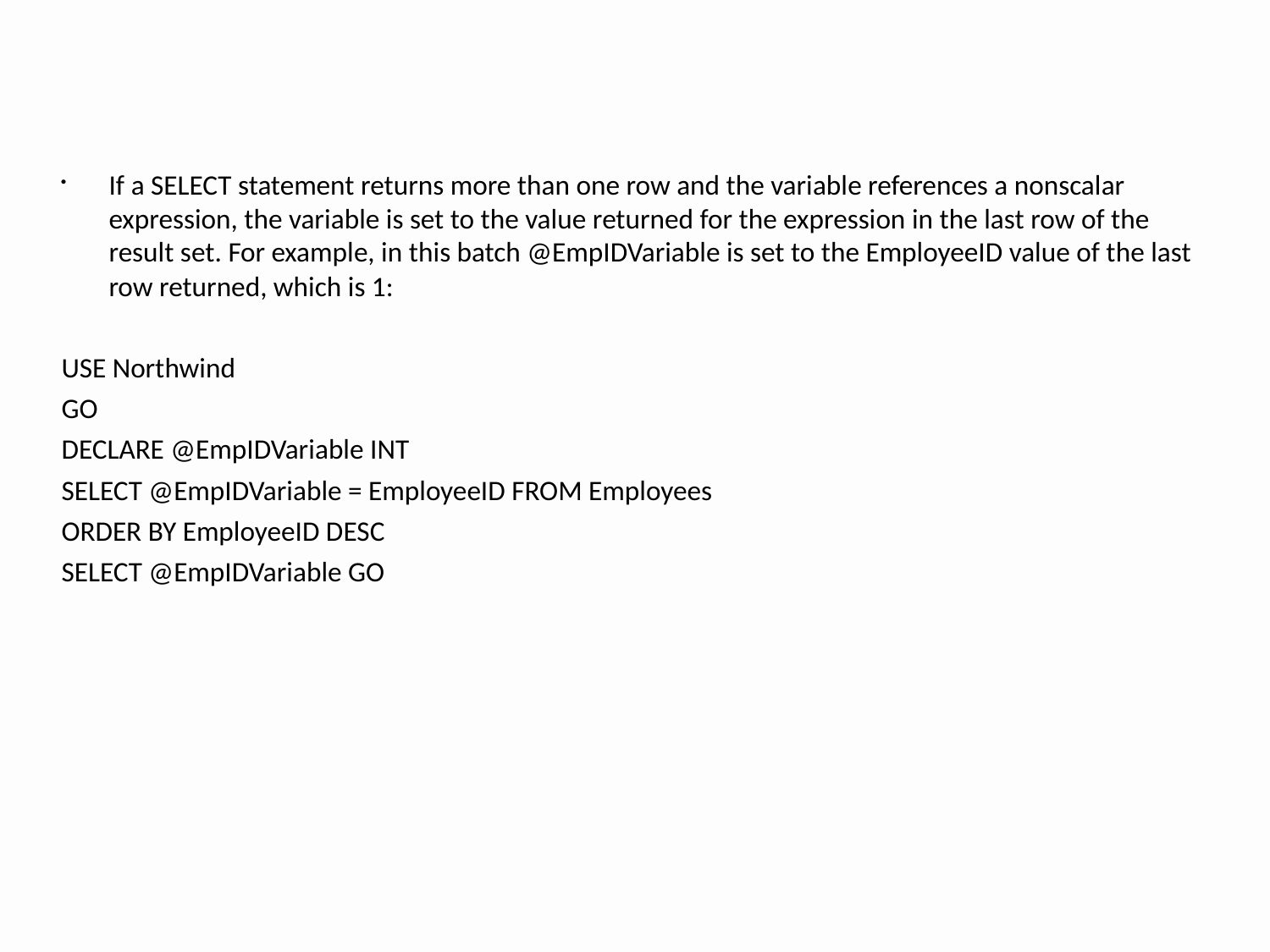

If a SELECT statement returns more than one row and the variable references a nonscalar expression, the variable is set to the value returned for the expression in the last row of the result set. For example, in this batch @EmpIDVariable is set to the EmployeeID value of the last row returned, which is 1:

USE Northwind
GO
DECLARE @EmpIDVariable INT
SELECT @EmpIDVariable = EmployeeID FROM Employees
ORDER BY EmployeeID DESC
SELECT @EmpIDVariable GO